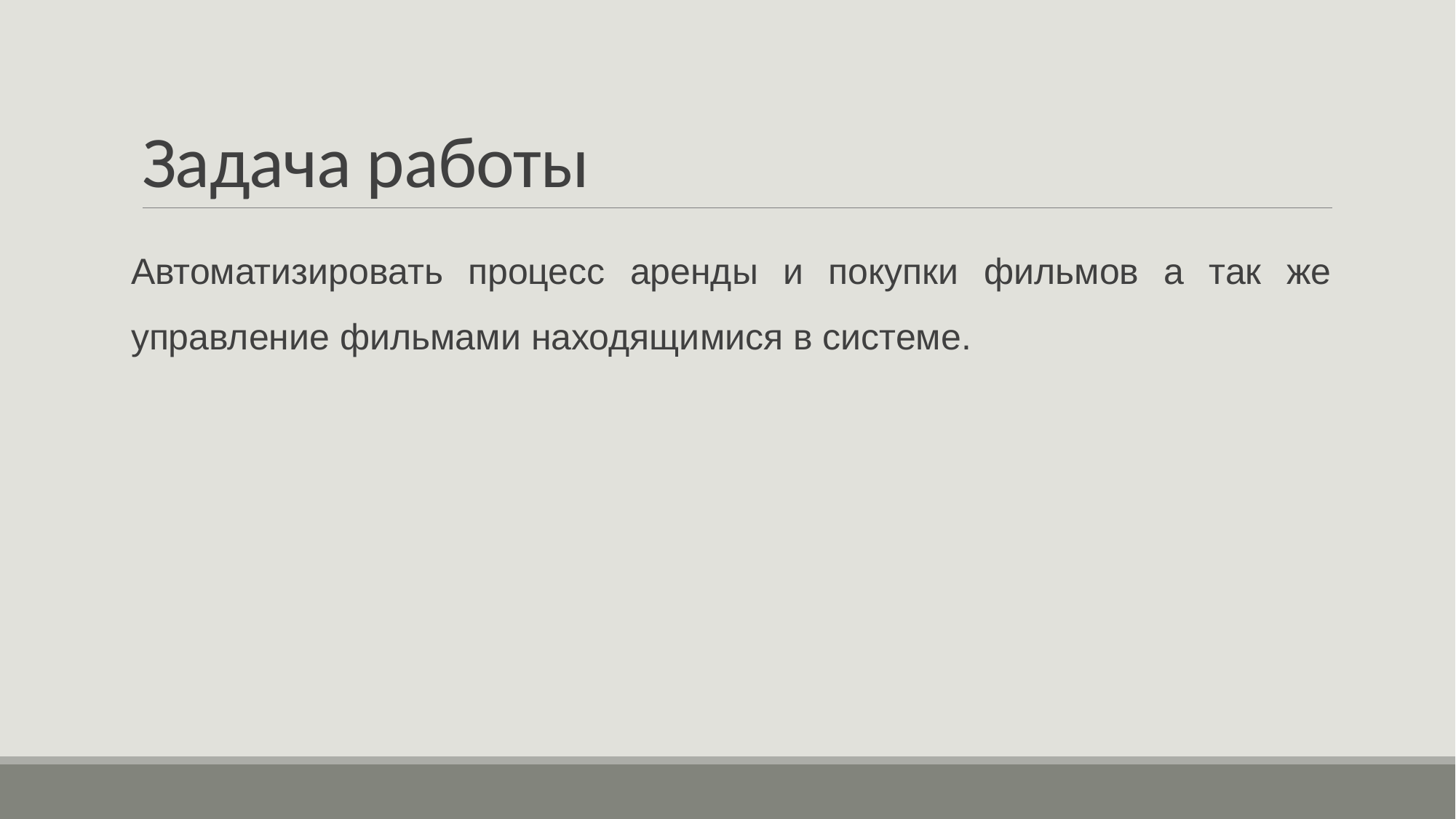

# Задача работы
Автоматизировать процесс аренды и покупки фильмов а так же управление фильмами находящимися в системе.